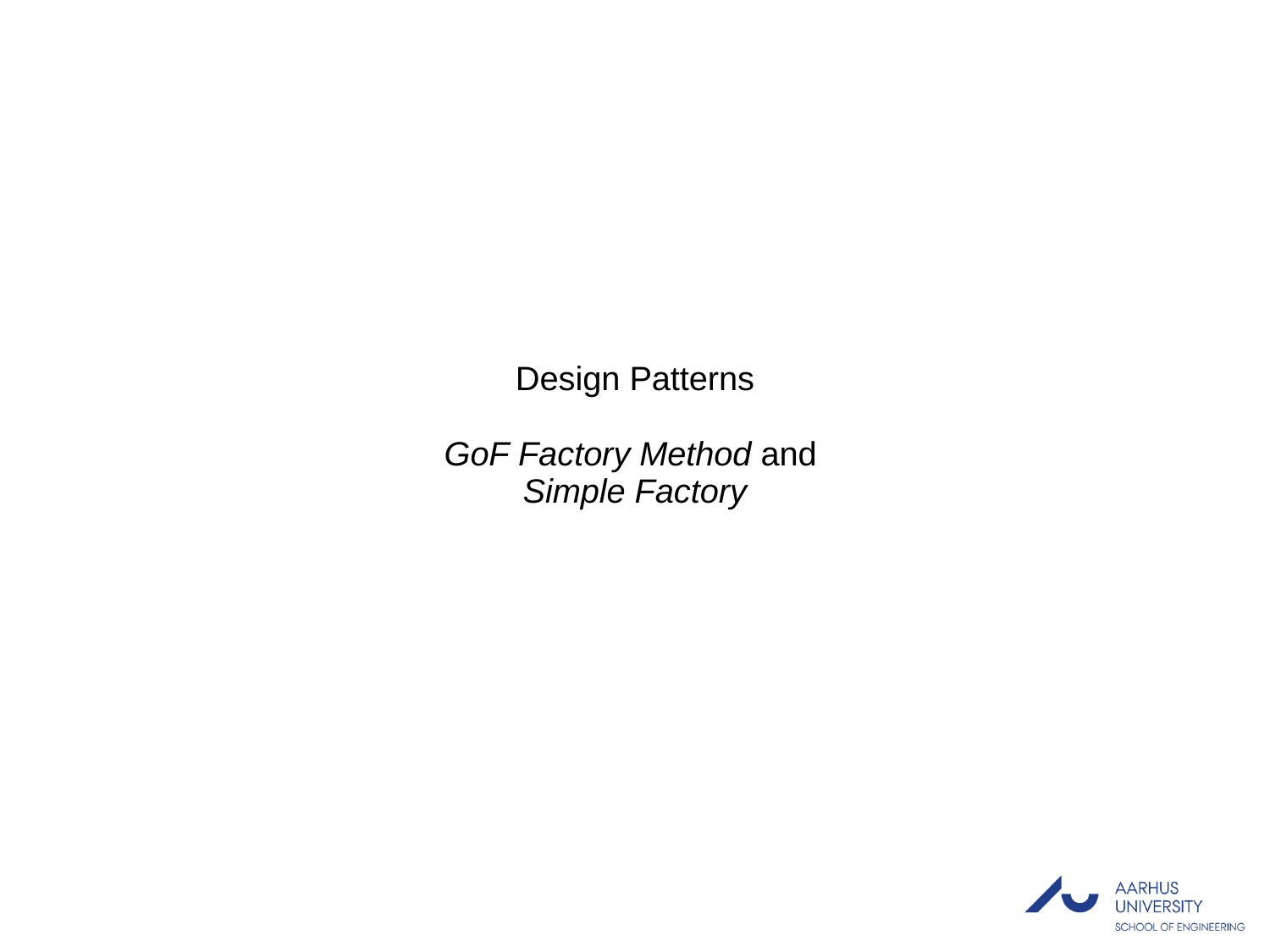

# Design Patterns GoF Factory Method and Simple Factory